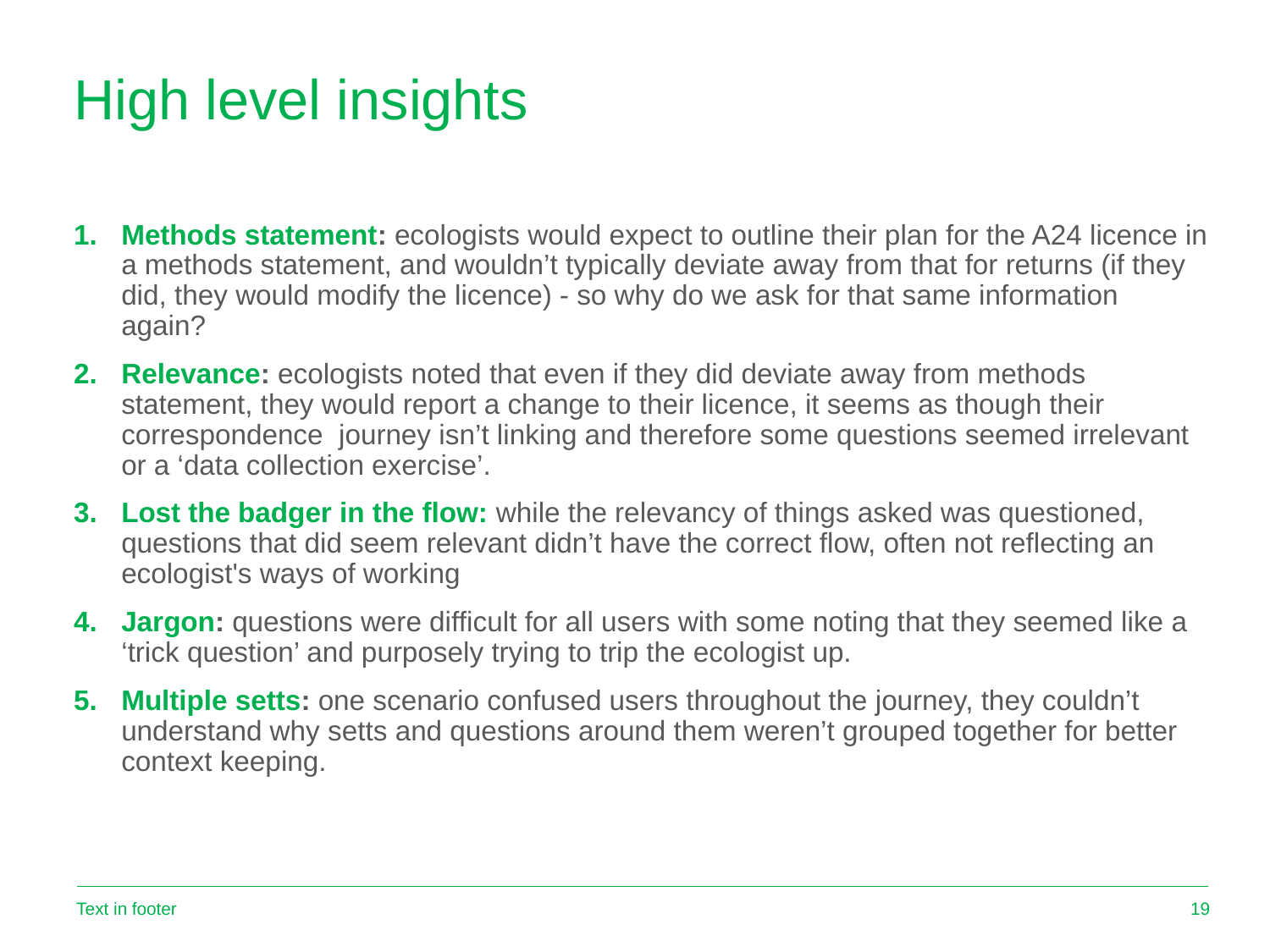

# High level insights
Methods statement: ecologists would expect to outline their plan for the A24 licence in a methods statement, and wouldn’t typically deviate away from that for returns (if they did, they would modify the licence) - so why do we ask for that same information again?
Relevance: ecologists noted that even if they did deviate away from methods statement, they would report a change to their licence, it seems as though their correspondence  journey isn’t linking and therefore some questions seemed irrelevant or a ‘data collection exercise’.
Lost the badger in the flow: while the relevancy of things asked was questioned, questions that did seem relevant didn’t have the correct flow, often not reflecting an ecologist's ways of working
Jargon: questions were difficult for all users with some noting that they seemed like a ‘trick question’ and purposely trying to trip the ecologist up.
Multiple setts: one scenario confused users throughout the journey, they couldn’t understand why setts and questions around them weren’t grouped together for better context keeping.
Text in footer
19